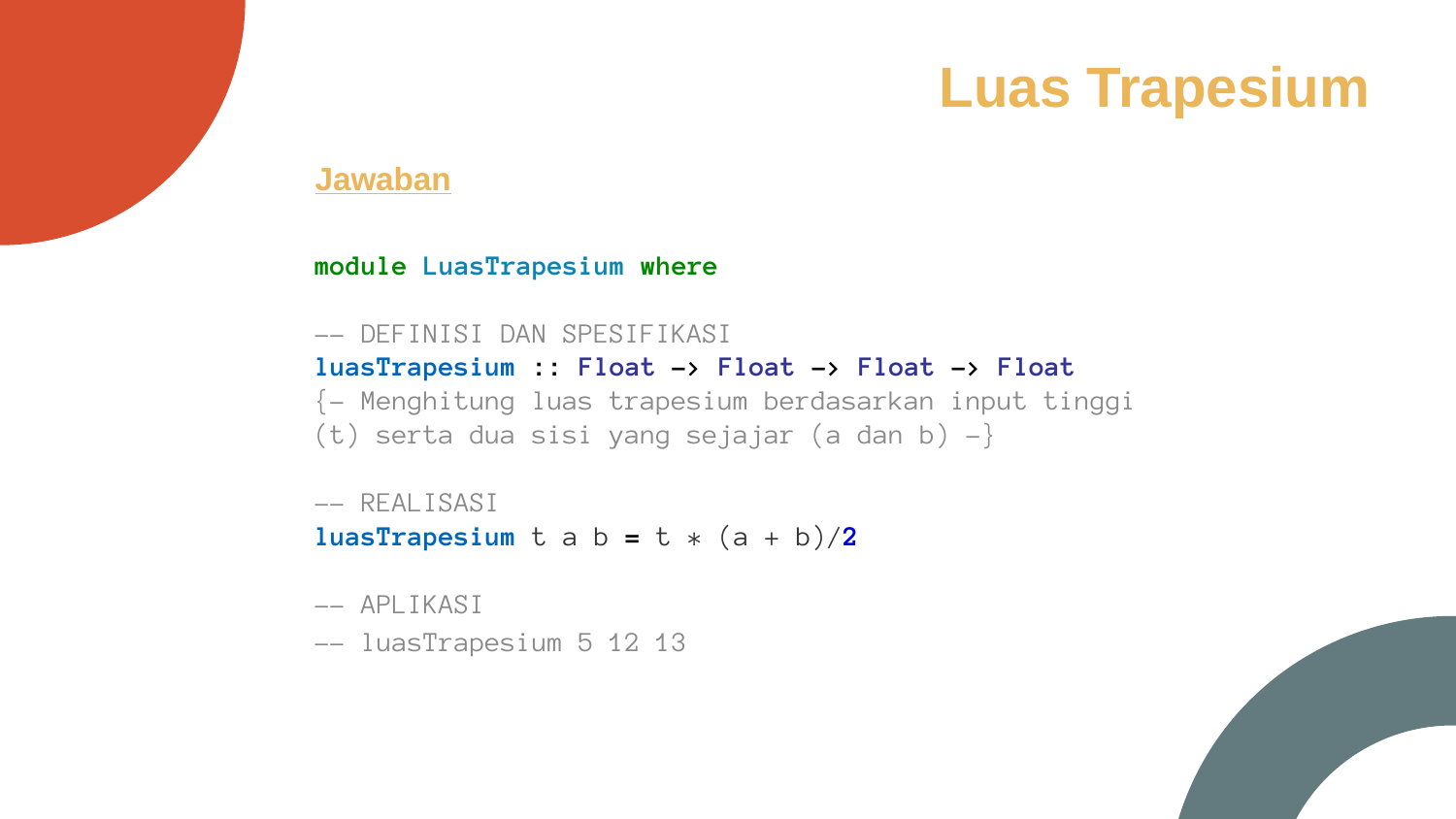

# Luas Trapesium
Jawaban
module LuasTrapesium where

-- DEFINISI DAN SPESIFIKASI
luasTrapesium :: Float -> Float -> Float -> Float
{- Menghitung luas trapesium berdasarkan input tinggi (t) serta dua sisi yang sejajar (a dan b) -}

-- REALISASI
luasTrapesium t a b = t * (a + b)/2

-- APLIKASI
-- luasTrapesium 5 12 13